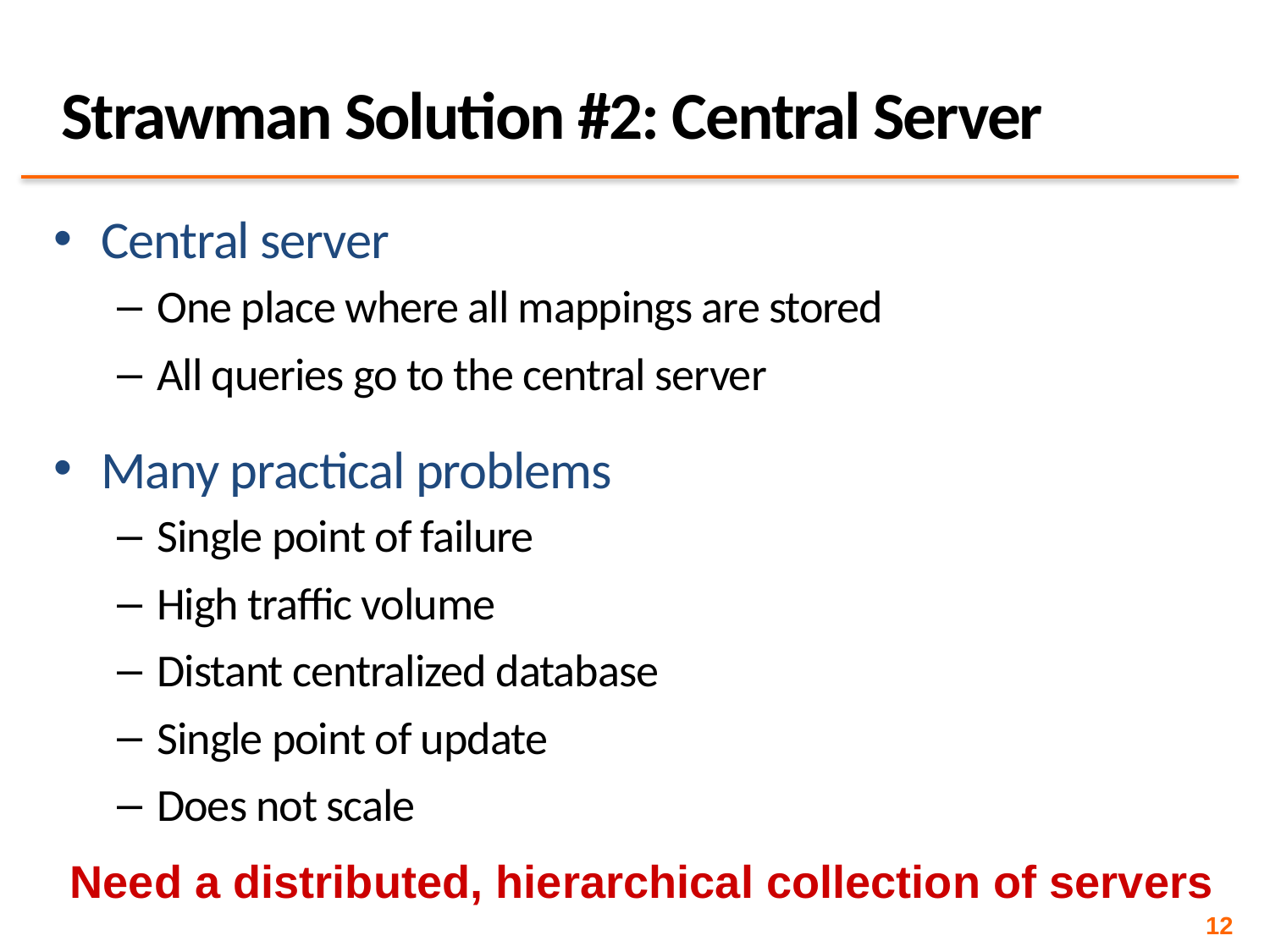

# Strawman Solution #2: Central Server
Central server
One place where all mappings are stored
All queries go to the central server
Many practical problems
Single point of failure
High traffic volume
Distant centralized database
Single point of update
Does not scale
Need a distributed, hierarchical collection of servers
12